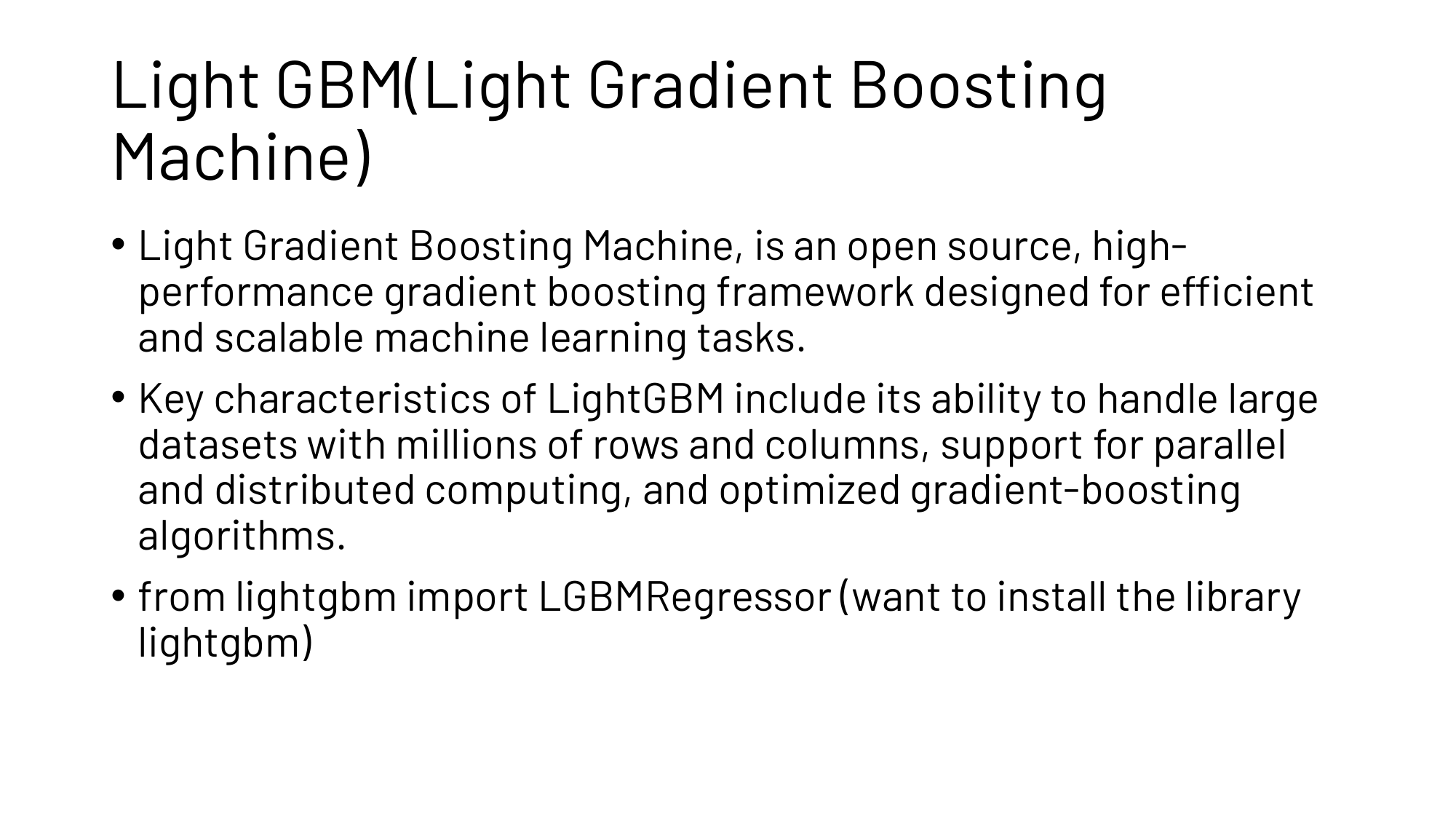

# Light GBM(Light Gradient Boosting Machine)
Light Gradient Boosting Machine, is an open source, high-performance gradient boosting framework designed for efficient and scalable machine learning tasks.
Key characteristics of LightGBM include its ability to handle large datasets with millions of rows and columns, support for parallel and distributed computing, and optimized gradient-boosting algorithms.
from lightgbm import LGBMRegressor (want to install the library lightgbm)